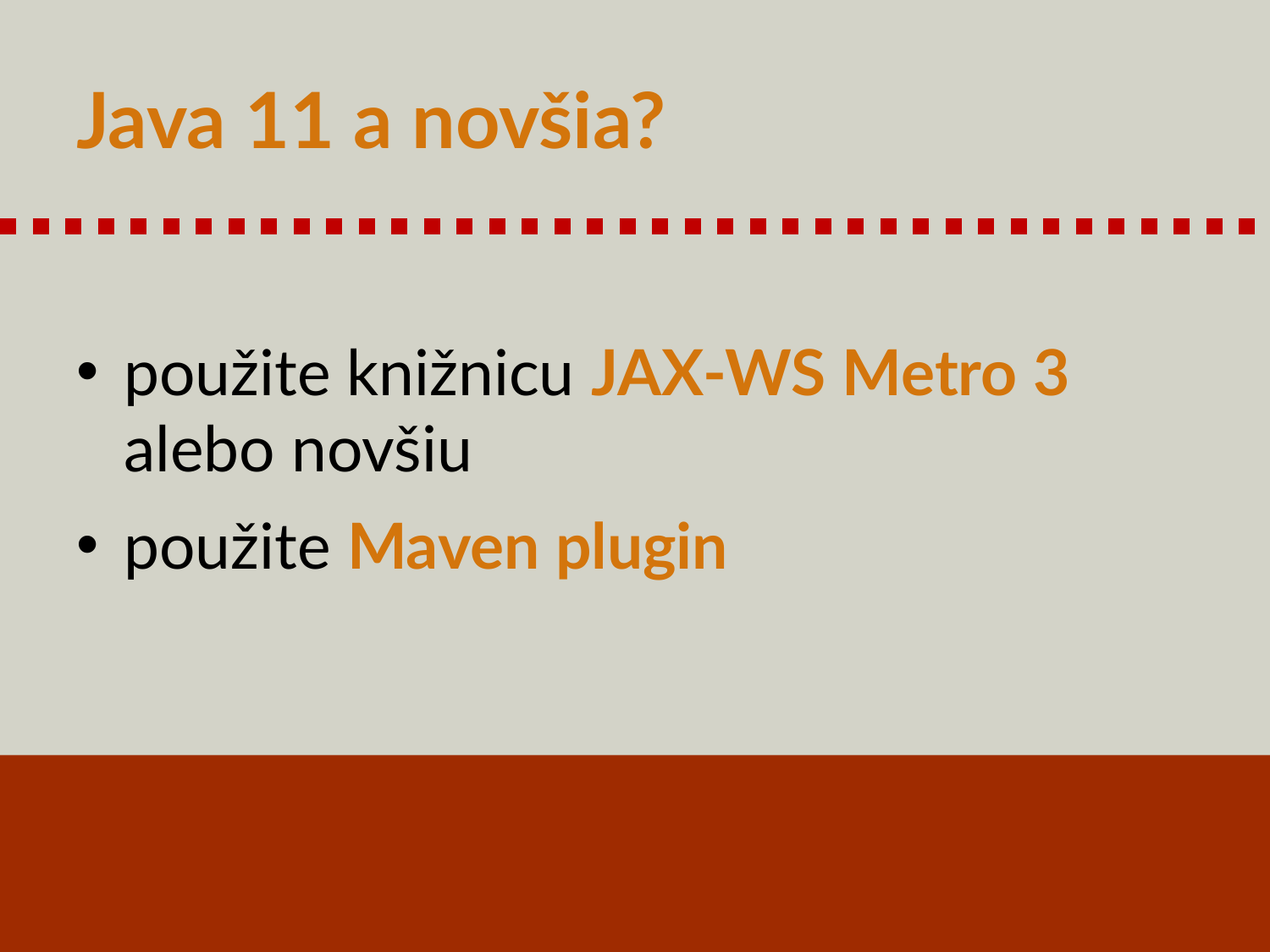

# Java 11 a novšia?
použite knižnicu JAX-WS Metro 3 alebo novšiu
použite Maven plugin